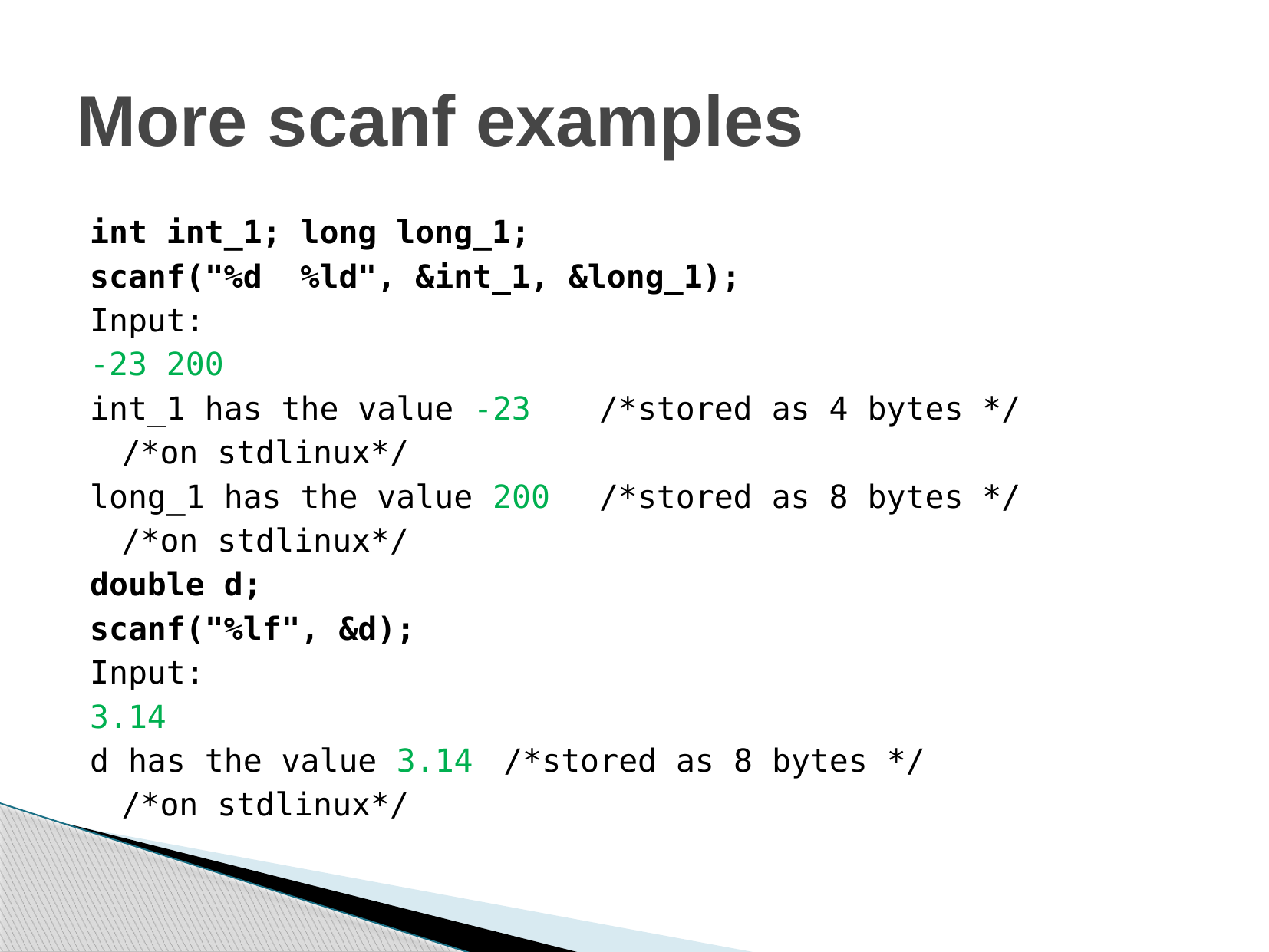

# More scanf examples
int int_1; long long_1;
scanf("%d  %ld", &int_1, &long_1);
Input:
-23 200
int_1 has the value -23	/*stored as 4 bytes */
						/*on stdlinux*/
long_1 has the value 200	/*stored as 8 bytes */
						/*on stdlinux*/
double d;
scanf("%lf", &d);
Input:
3.14
d has the value 3.14		/*stored as 8 bytes */
						/*on stdlinux*/